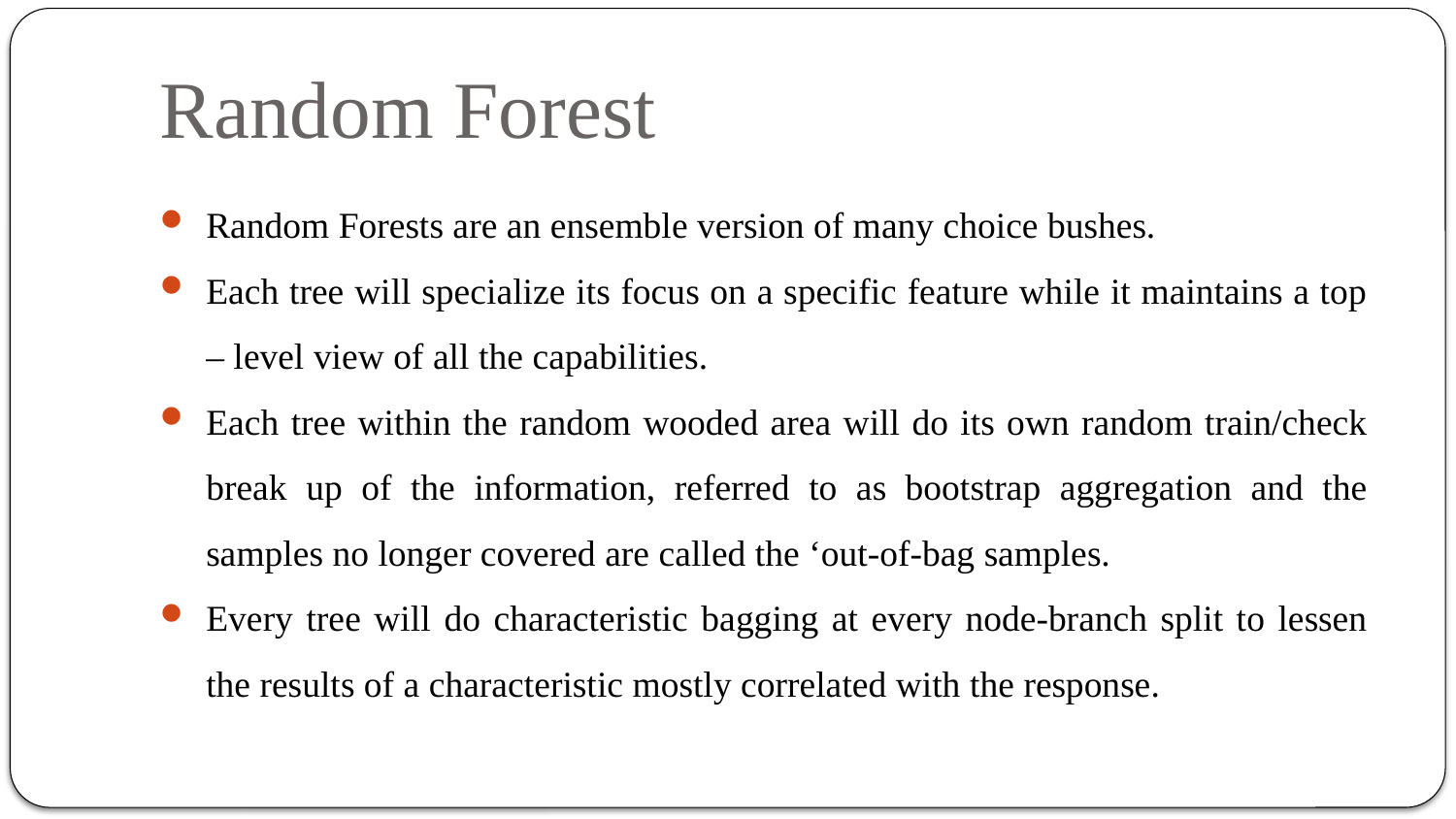

# Random Forest
Random Forests are an ensemble version of many choice bushes.
Each tree will specialize its focus on a specific feature while it maintains a top – level view of all the capabilities.
Each tree within the random wooded area will do its own random train/check break up of the information, referred to as bootstrap aggregation and the samples no longer covered are called the ‘out-of-bag samples.
Every tree will do characteristic bagging at every node-branch split to lessen the results of a characteristic mostly correlated with the response.